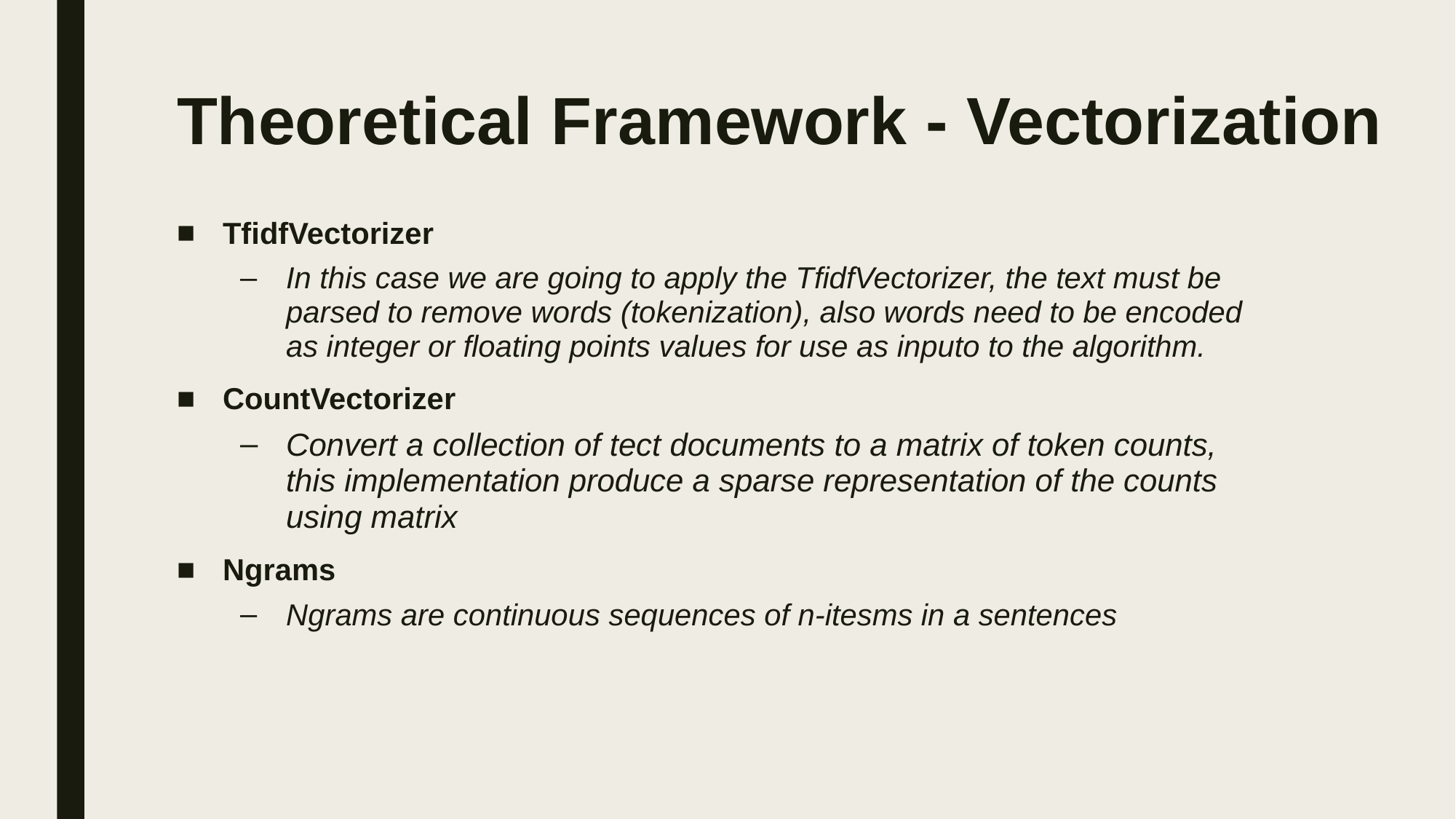

# Theoretical Framework - Vectorization
TfidfVectorizer
In this case we are going to apply the TfidfVectorizer, the text must be parsed to remove words (tokenization), also words need to be encoded as integer or floating points values for use as inputo to the algorithm.
CountVectorizer
Convert a collection of tect documents to a matrix of token counts, this implementation produce a sparse representation of the counts using matrix
Ngrams
Ngrams are continuous sequences of n-itesms in a sentences